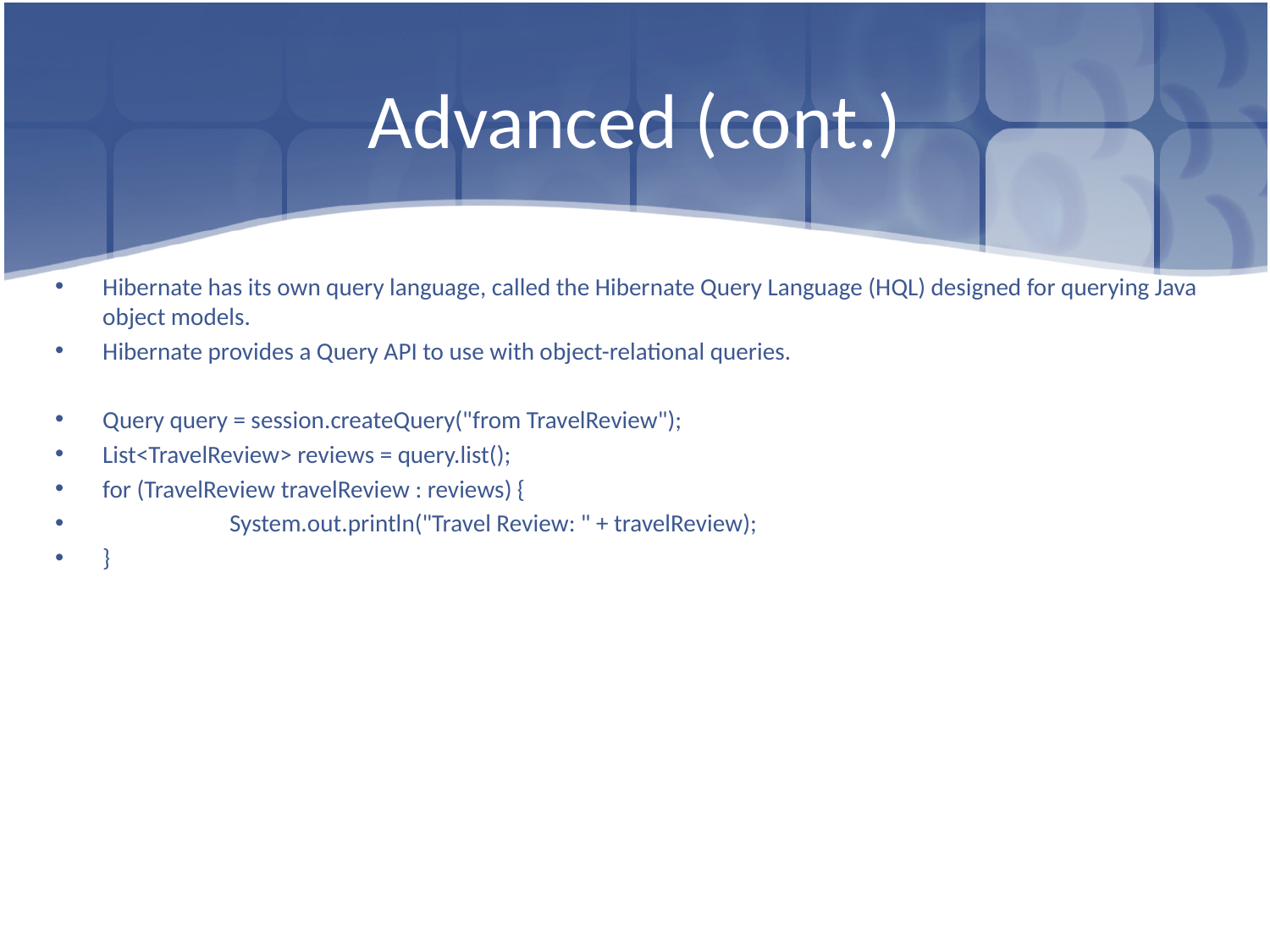

# Advanced (cont.)
Hibernate has its own query language, called the Hibernate Query Language (HQL) designed for querying Java object models.
Hibernate provides a Query API to use with object-relational queries.

Query query = session.createQuery("from TravelReview");
List<TravelReview> reviews = query.list();
for (TravelReview travelReview : reviews) {
	System.out.println("Travel Review: " + travelReview);
}